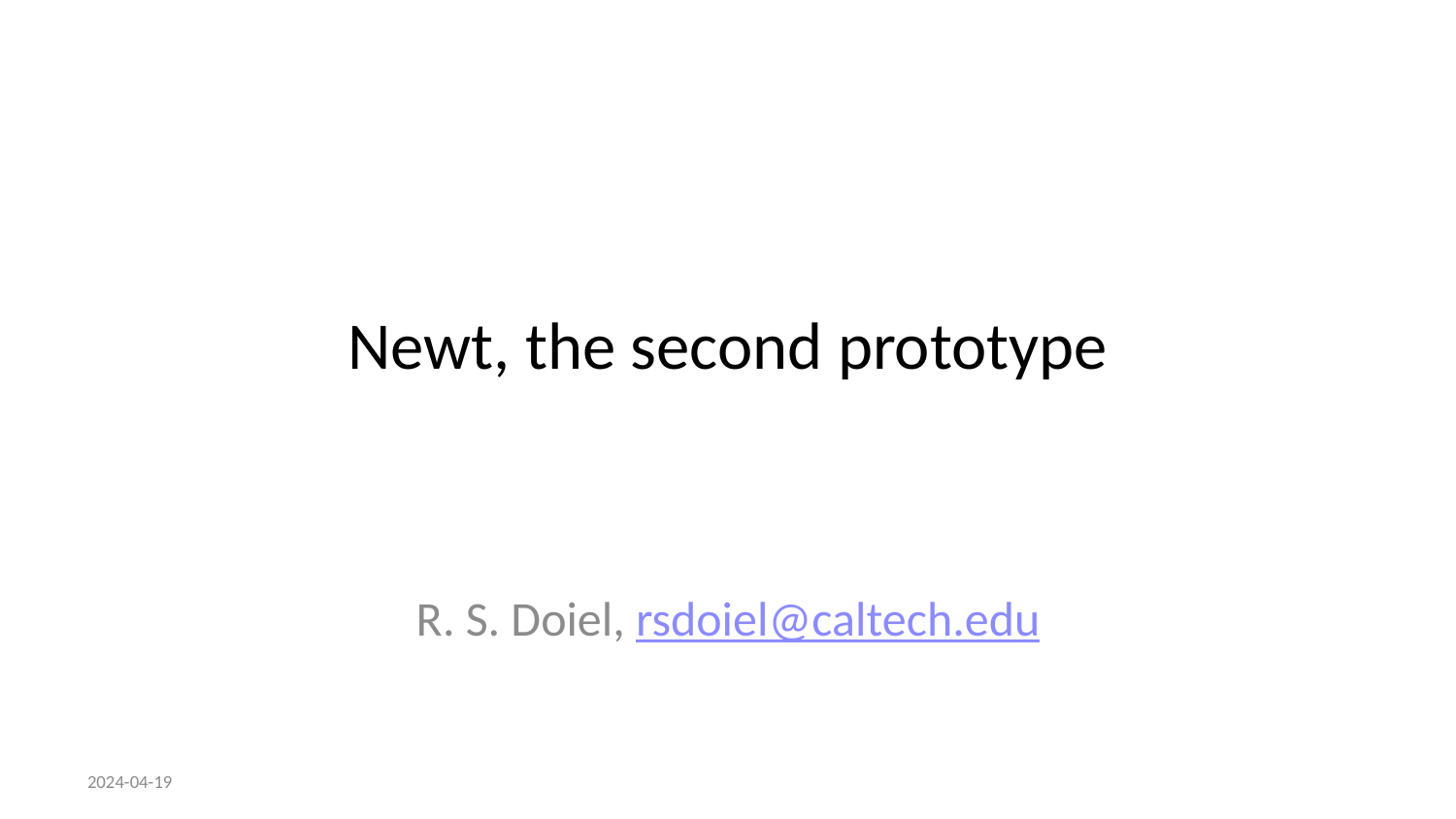

# Newt, the second prototype
R. S. Doiel, rsdoiel@caltech.edu
2024-04-19